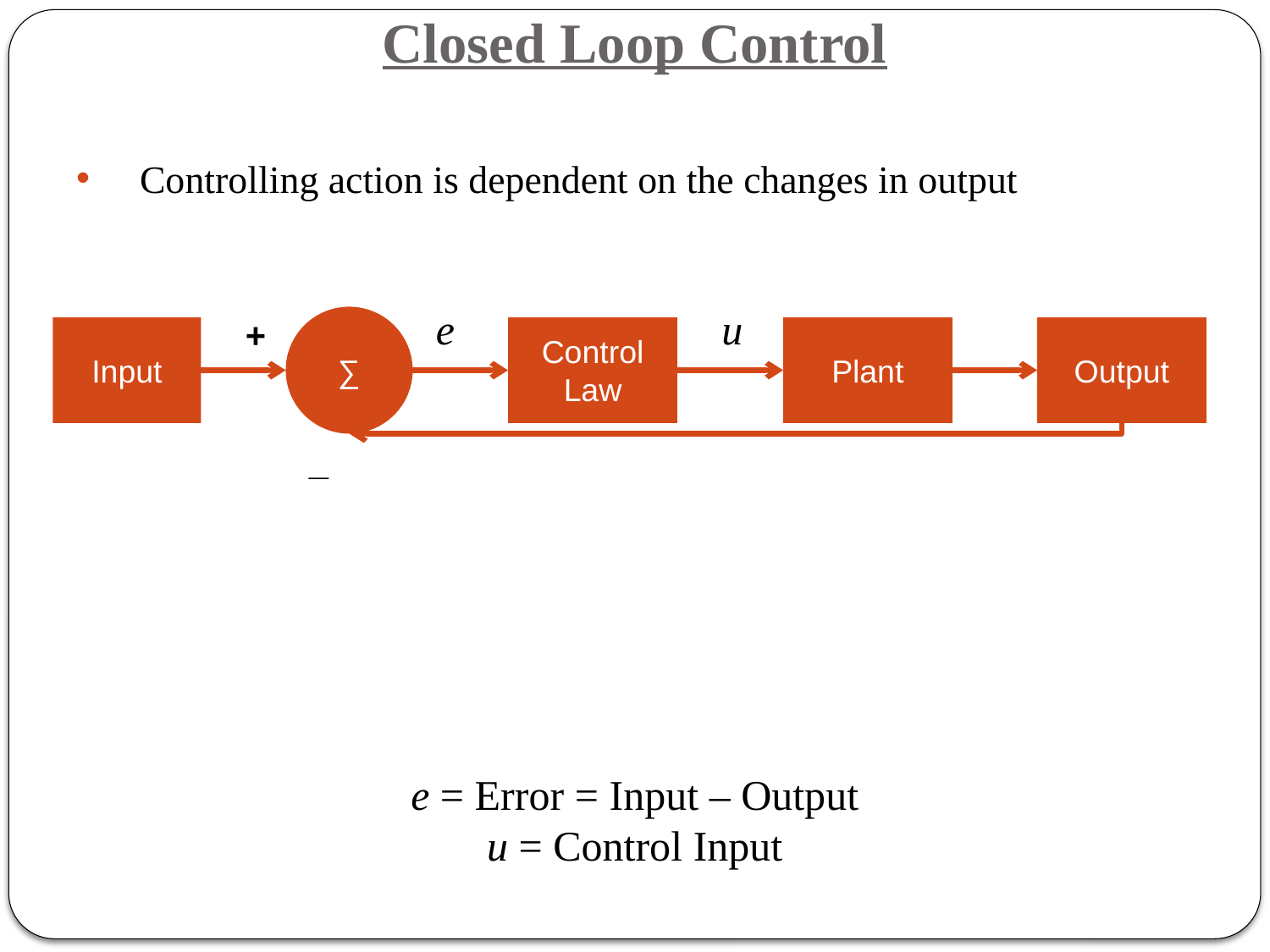

# Closed Loop Control
Controlling action is dependent on the changes in output

e
u
+
∑
Input
Control Law
Plant
Output
_
e = Error = Input – Output
u = Control Input